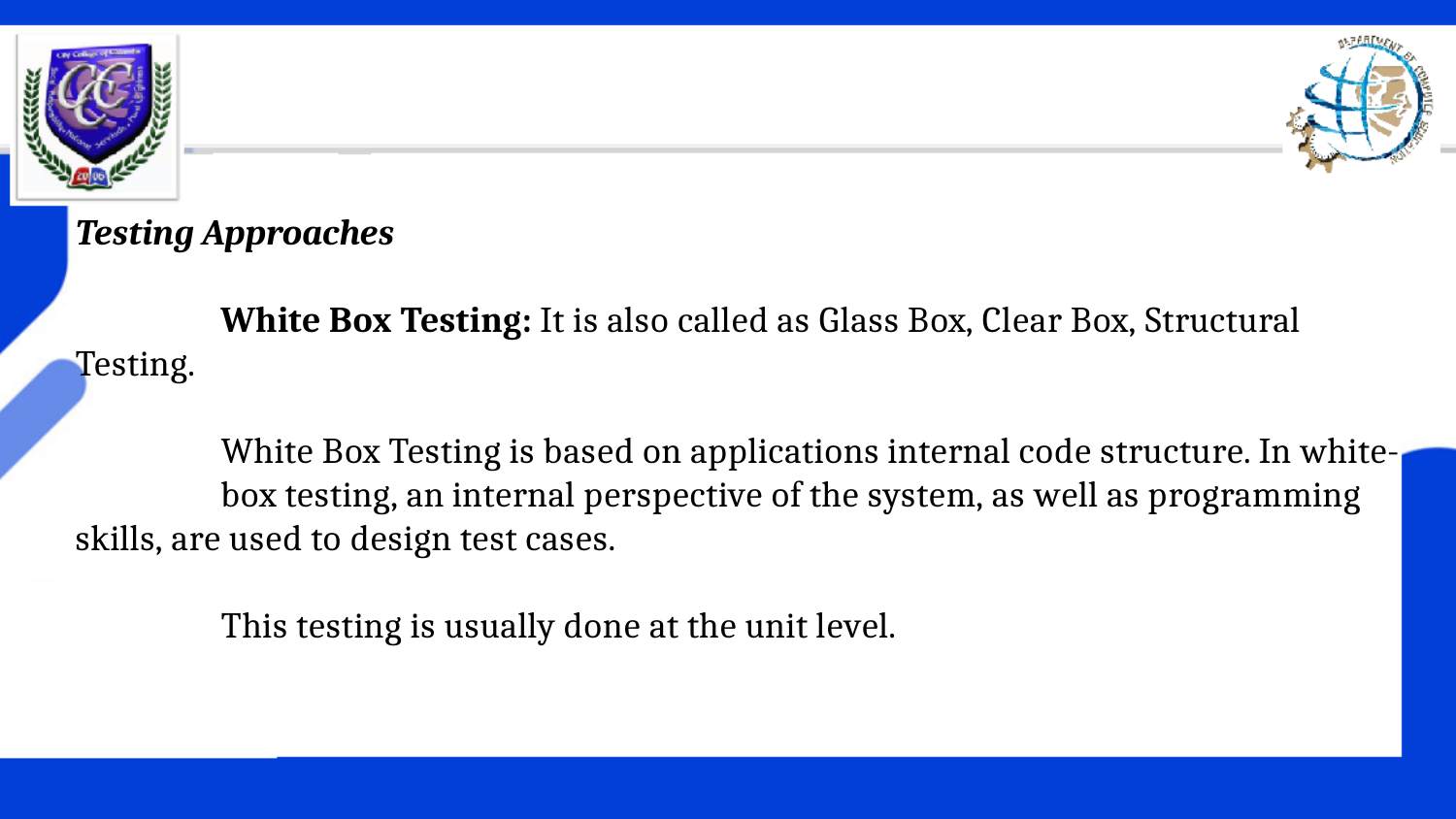

Testing Approaches

	White Box Testing: It is also called as Glass Box, Clear Box, Structural 	Testing.

	White Box Testing is based on applications internal code structure. In white-	box testing, an internal perspective of the system, as well as programming 	skills, are used to design test cases.

	This testing is usually done at the unit level.